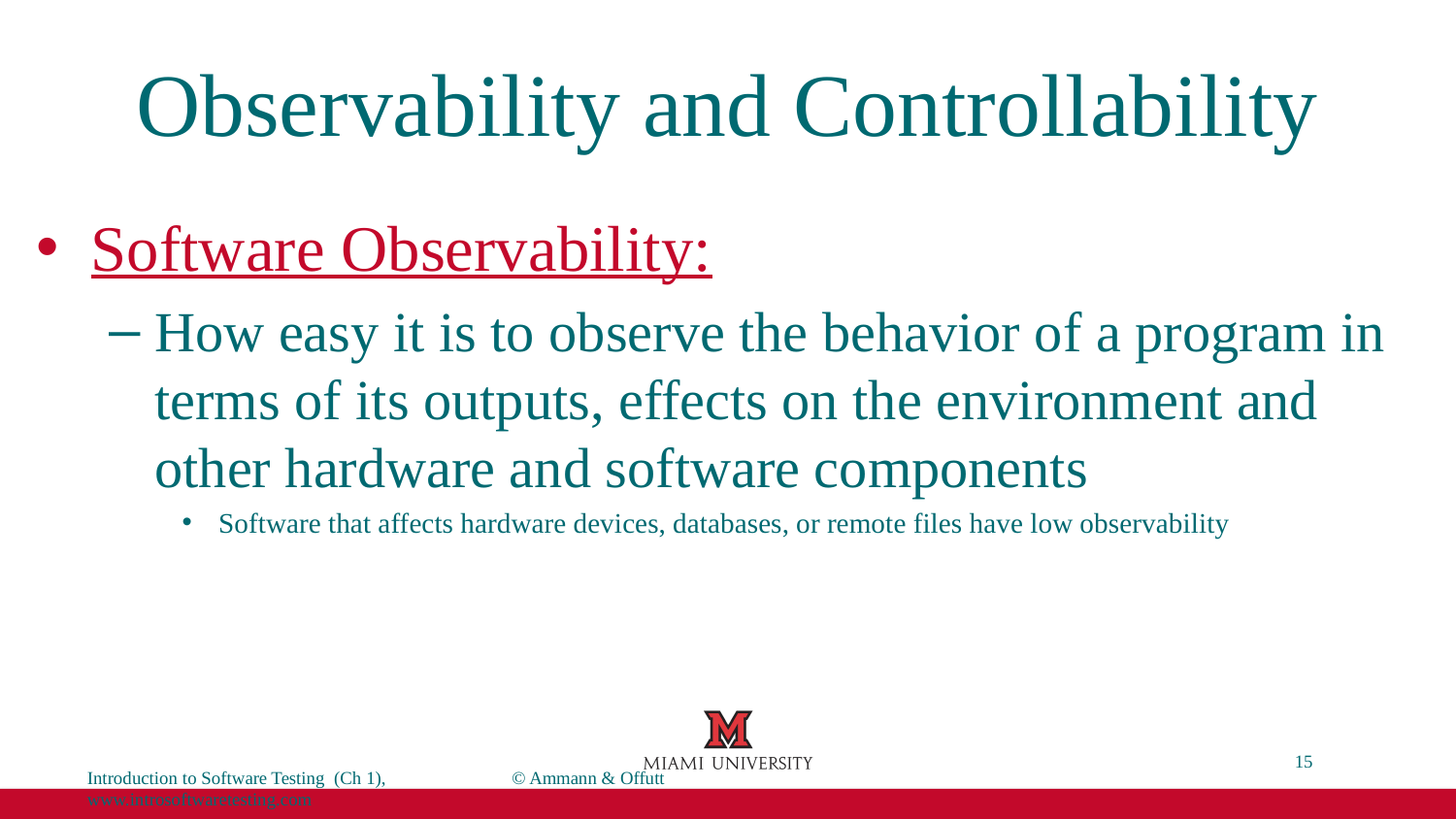

# Observability and Controllability
Software Observability:
How easy it is to observe the behavior of a program in terms of its outputs, effects on the environment and other hardware and software components
Software that affects hardware devices, databases, or remote files have low observability

15
Introduction to Software Testing  (Ch 1), www.introsoftwaretesting.com
© Ammann & Offutt